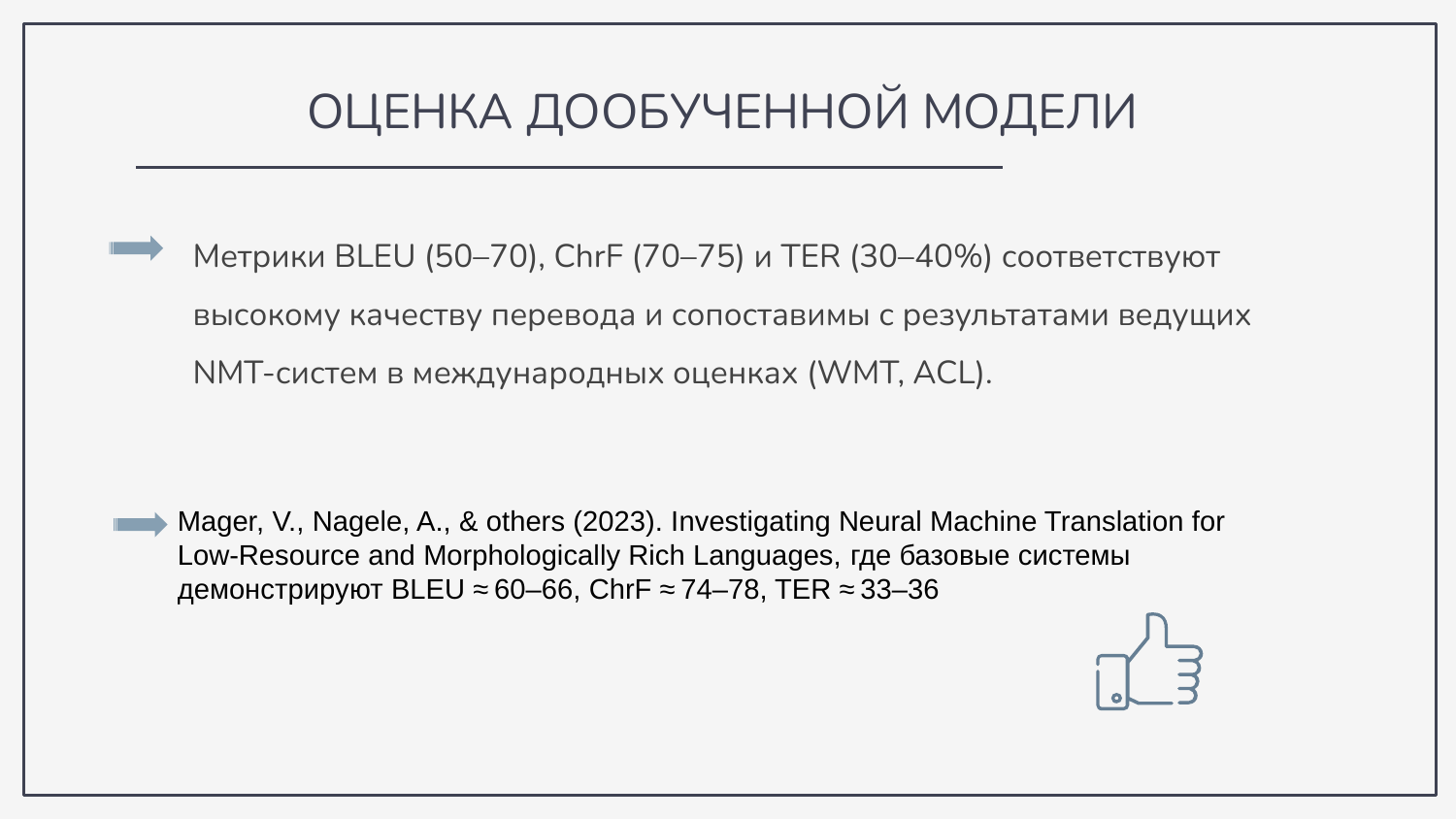

# ОЦЕНКА ДООБУЧЕННОЙ МОДЕЛИ
Метрики BLEU (50–70), ChrF (70–75) и TER (30–40%) соответствуют высокому качеству перевода и сопоставимы с результатами ведущих NMT-систем в международных оценках (WMT, ACL).

Mager, V., Nagele, A., & others (2023). Investigating Neural Machine Translation for Low‑Resource and Morphologically Rich Languages, где базовые системы демонстрируют BLEU ≈ 60–66, ChrF ≈ 74–78, TER ≈ 33–36